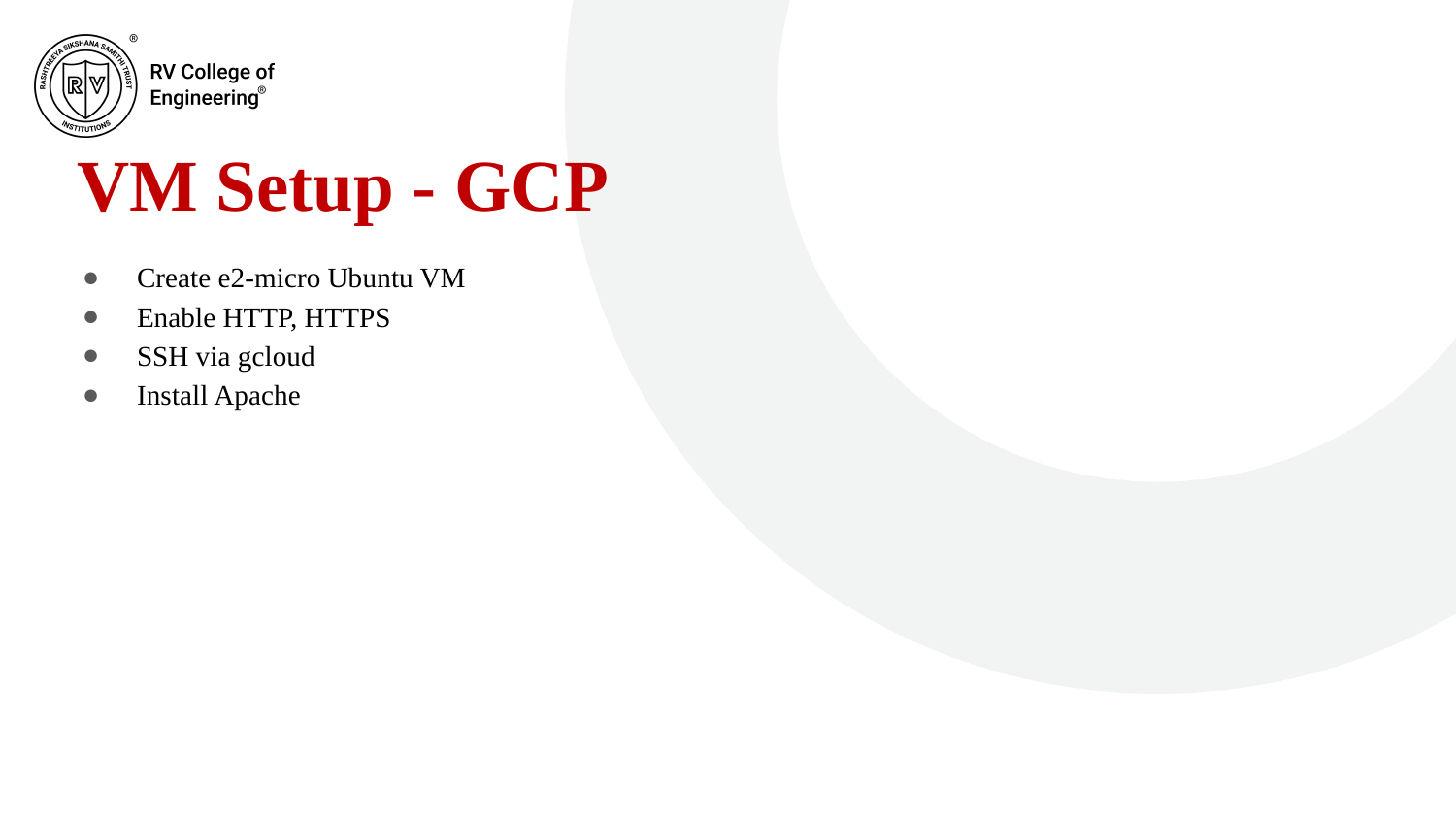

# VM Setup - GCP
Create e2-micro Ubuntu VM
Enable HTTP, HTTPS
SSH via gcloud
Install Apache